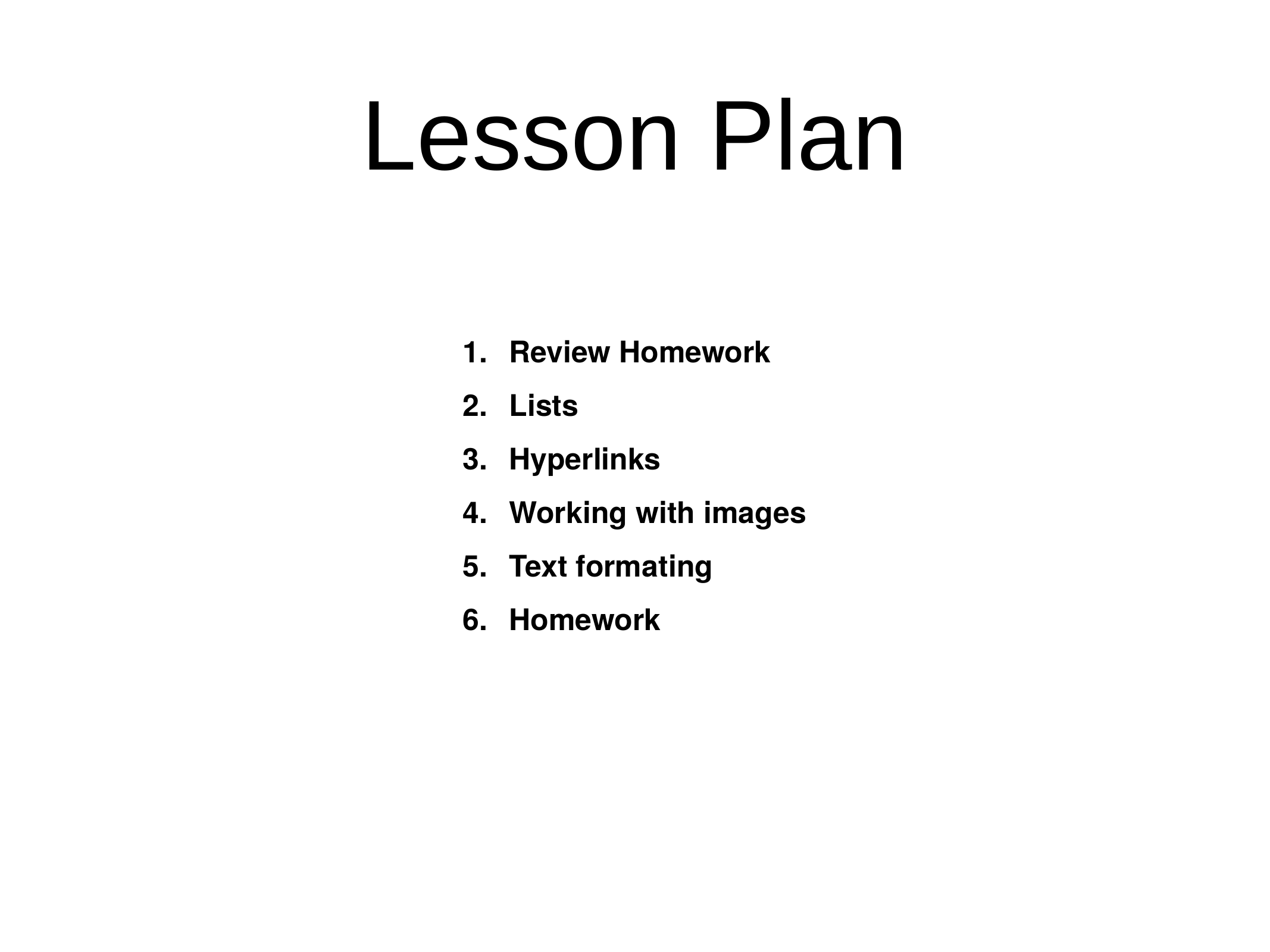

# Lesson Plan
Review Homework
Lists
Hyperlinks
Working with images
Text formating
Homework